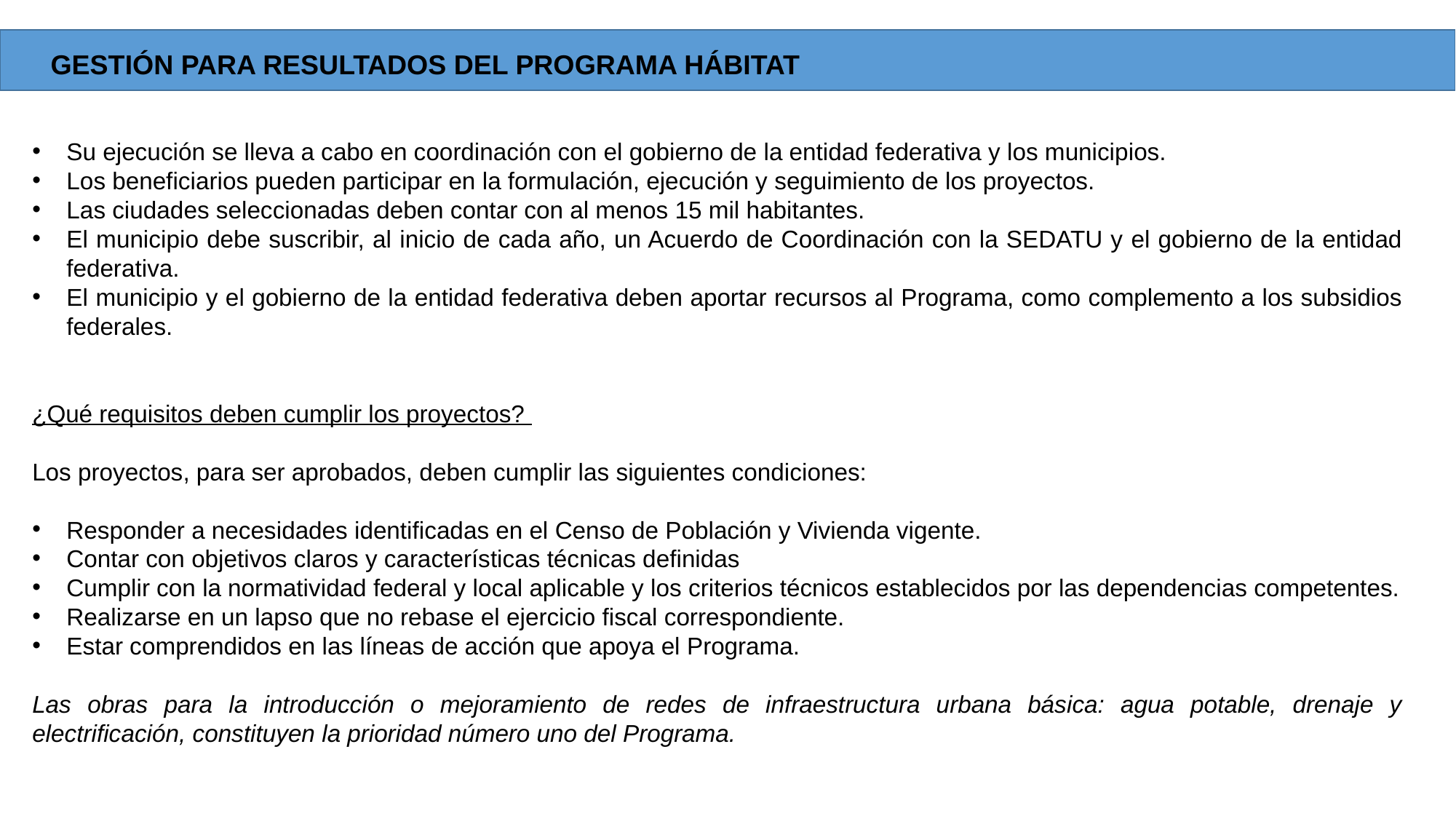

GESTIÓN PARA RESULTADOS DEL PROGRAMA HÁBITAT
Su ejecución se lleva a cabo en coordinación con el gobierno de la entidad federativa y los municipios.
Los beneficiarios pueden participar en la formulación, ejecución y seguimiento de los proyectos.
Las ciudades seleccionadas deben contar con al menos 15 mil habitantes.
El municipio debe suscribir, al inicio de cada año, un Acuerdo de Coordinación con la SEDATU y el gobierno de la entidad federativa.
El municipio y el gobierno de la entidad federativa deben aportar recursos al Programa, como complemento a los subsidios federales.

¿Qué requisitos deben cumplir los proyectos?

Los proyectos, para ser aprobados, deben cumplir las siguientes condiciones:

Responder a necesidades identificadas en el Censo de Población y Vivienda vigente.
Contar con objetivos claros y características técnicas definidas
Cumplir con la normatividad federal y local aplicable y los criterios técnicos establecidos por las dependencias competentes.
Realizarse en un lapso que no rebase el ejercicio fiscal correspondiente.
Estar comprendidos en las líneas de acción que apoya el Programa.

Las obras para la introducción o mejoramiento de redes de infraestructura urbana básica: agua potable, drenaje y electrificación, constituyen la prioridad número uno del Programa.